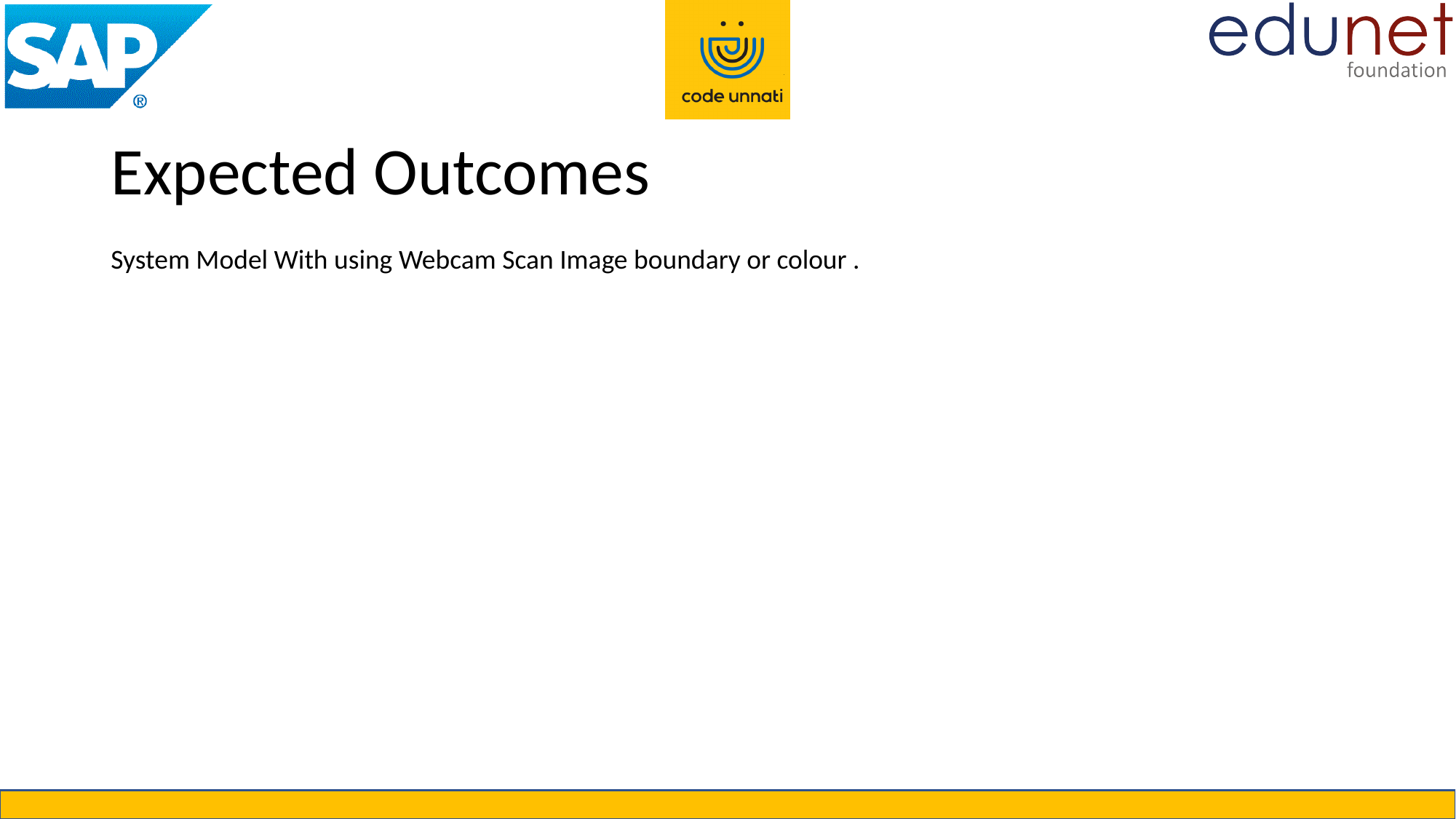

# Expected Outcomes
System Model With using Webcam Scan Image boundary or colour .